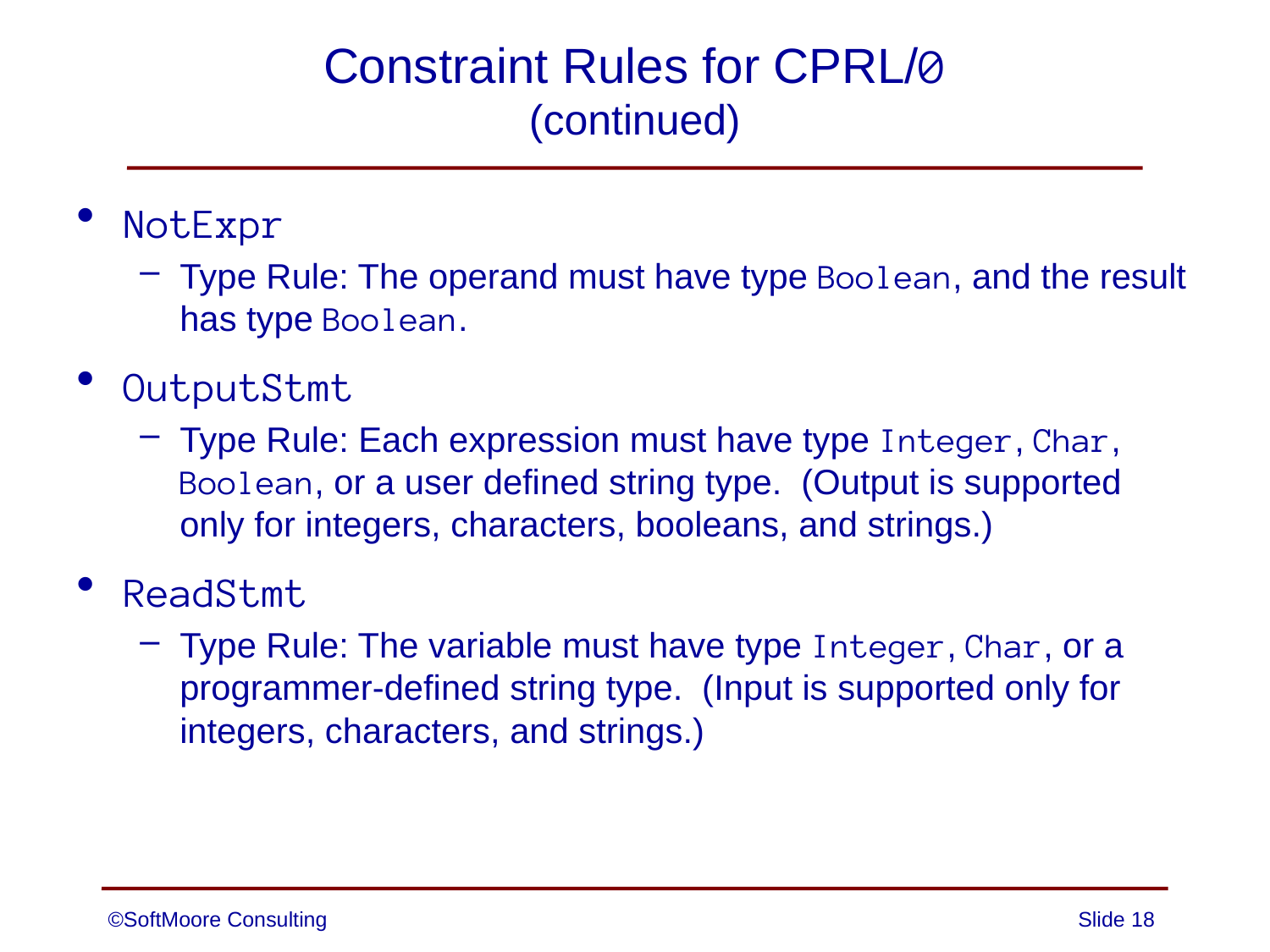

# Constraint Rules for CPRL/0 (continued)
NotExpr
Type Rule: The operand must have type Boolean, and the result has type Boolean.
OutputStmt
Type Rule: Each expression must have type Integer, Char, Boolean, or a user defined string type.  (Output is supported only for integers, characters, booleans, and strings.)
ReadStmt
Type Rule: The variable must have type Integer, Char, or a programmer-defined string type.  (Input is supported only for integers, characters, and strings.)

©SoftMoore Consulting
Slide 18